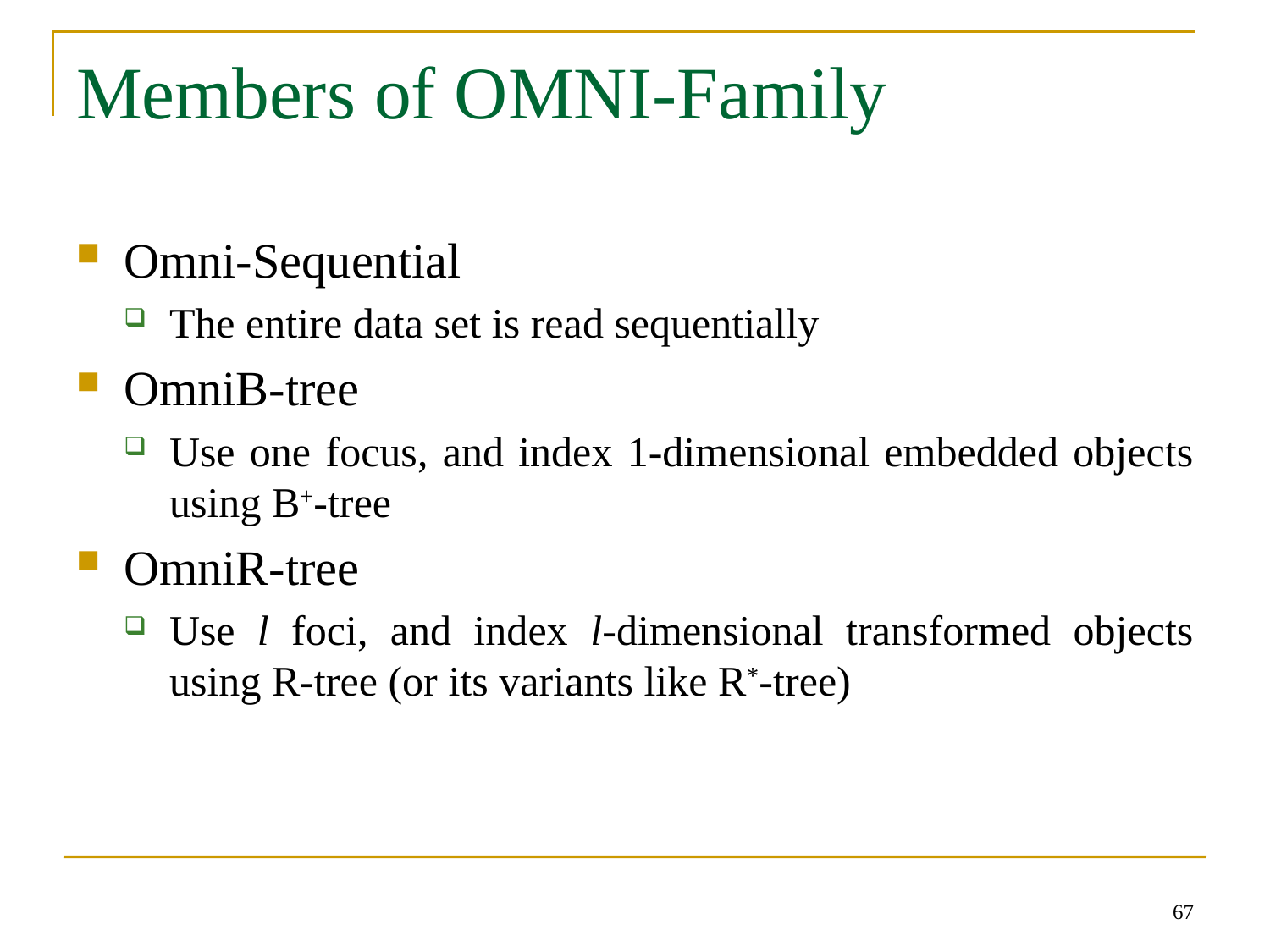

# Members of OMNI-Family
Omni-Sequential
The entire data set is read sequentially
OmniB-tree
Use one focus, and index 1-dimensional embedded objects using B+-tree
OmniR-tree
Use l foci, and index l-dimensional transformed objects using R-tree (or its variants like R*-tree)

67